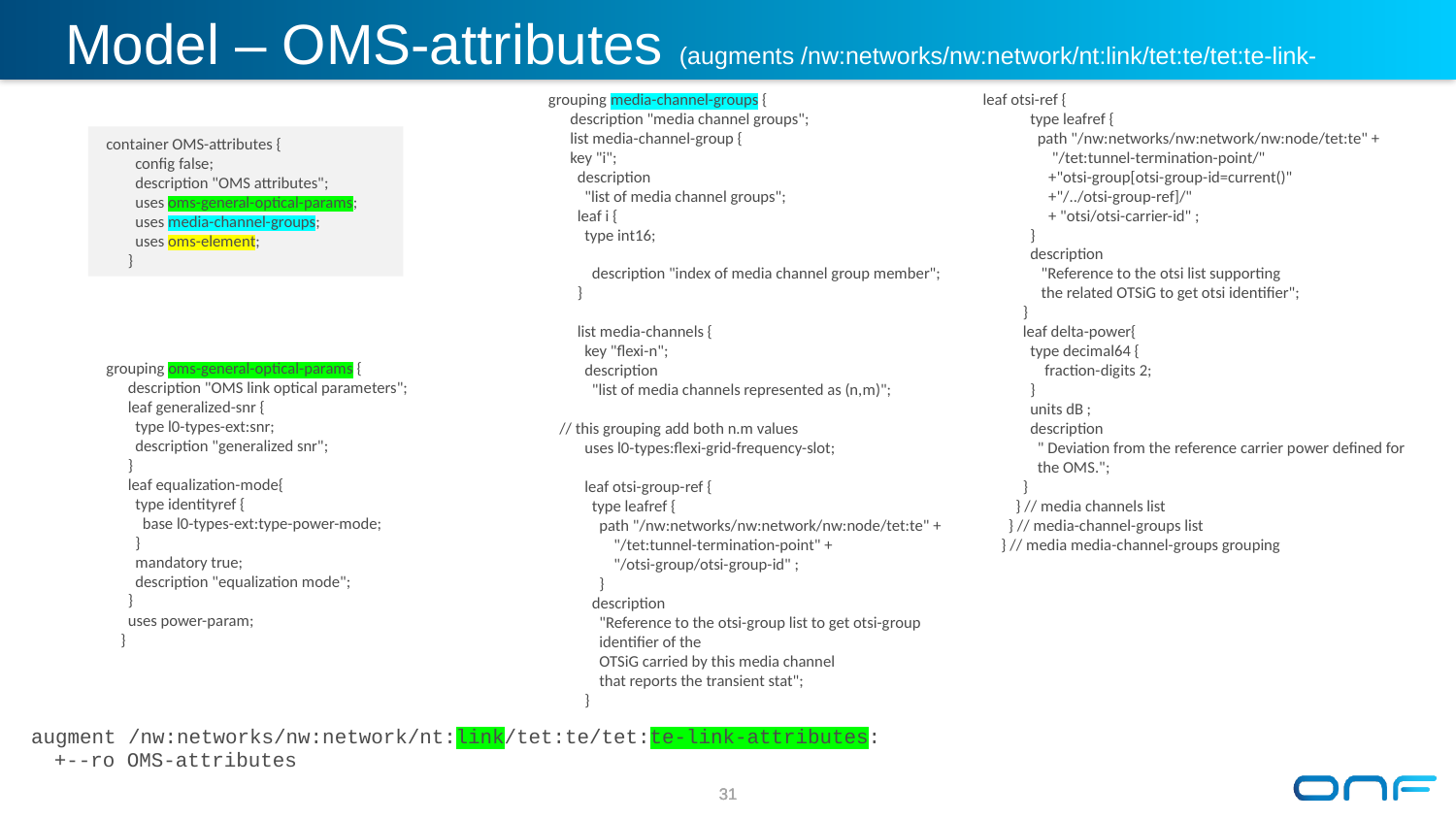

# Model – OMS-attributes (augments /nw:networks/nw:network/nt:link/tet:te/tet:te-link-attributes:)
 grouping media-channel-groups {
       description "media channel groups";
       list media-channel-group {
       key "i";
         description
           "list of media channel groups";
         leaf i {
           type int16;

             description "index of media channel group member";
         }

         list media-channels {
           key "flexi-n";
           description
             "list of media channels represented as (n,m)";

    // this grouping add both n.m values
           uses l0-types:flexi-grid-frequency-slot;

           leaf otsi-group-ref {
             type leafref {
               path "/nw:networks/nw:network/nw:node/tet:te" +
                   "/tet:tunnel-termination-point" +
                   "/otsi-group/otsi-group-id" ;
               }
             description
               "Reference to the otsi-group list to get otsi-group
               identifier of the
               OTSiG carried by this media channel
               that reports the transient stat";
           }
leaf otsi-ref {
             type leafref {
               path "/nw:networks/nw:network/nw:node/tet:te" +
                   "/tet:tunnel-termination-point/"
                  +"otsi-group[otsi-group-id=current()"
                  +"/../otsi-group-ref]/"
                  + "otsi/otsi-carrier-id" ;
             }
             description
                "Reference to the otsi list supporting
                the related OTSiG to get otsi identifier";
           }
           leaf delta-power{
             type decimal64 {
                 fraction-digits 2;
             }
             units dB ;
             description
               " Deviation from the reference carrier power defined for
               the OMS.";
           }
         } // media channels list
       } // media-channel-groups list
     } // media media-channel-groups grouping
 container OMS-attributes {
         config false;
         description "OMS attributes";
         uses oms-general-optical-params;
         uses media-channel-groups;
         uses oms-element;
       }
 grouping oms-general-optical-params {
       description "OMS link optical parameters";
       leaf generalized-snr {
         type l0-types-ext:snr;
         description "generalized snr";
       }
       leaf equalization-mode{
         type identityref {
           base l0-types-ext:type-power-mode;
         }
         mandatory true;
         description "equalization mode";
       }
       uses power-param;
     }
augment /nw:networks/nw:network/nt:link/tet:te/tet:te-link-attributes:
     +--ro OMS-attributes
31
31
31